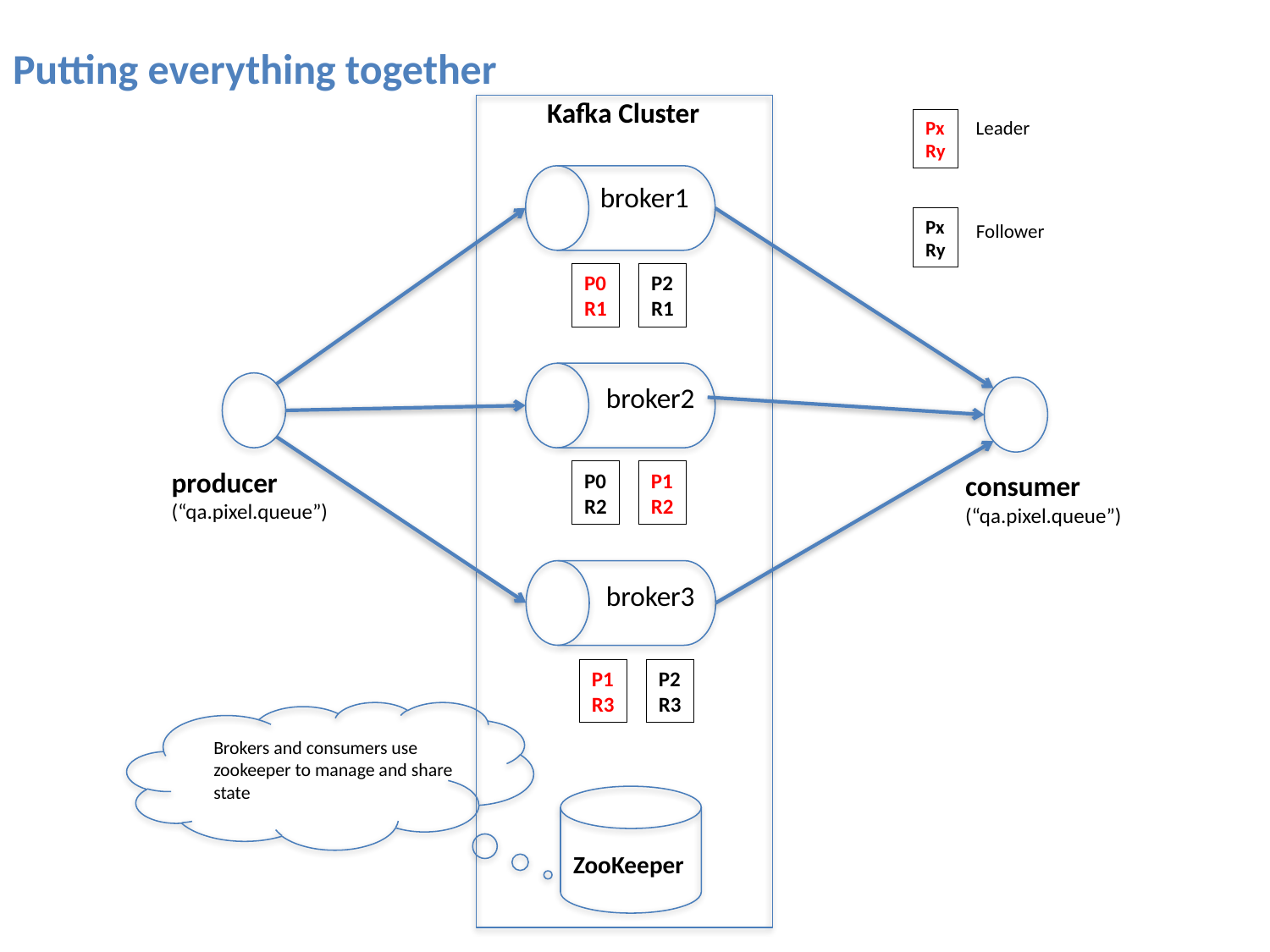

Putting everything together
Kafka Cluster

Px
Ry
Leader

broker1
Px
Ry
Follower
P2
R1
P0
R1

broker2

producer
(“qa.pixel.queue”)
P1
R2
P0
R2
consumer
(“qa.pixel.queue”)

broker3
P2
R3
P1
R3

Brokers and consumers use zookeeper to manage and share state

ZooKeeper